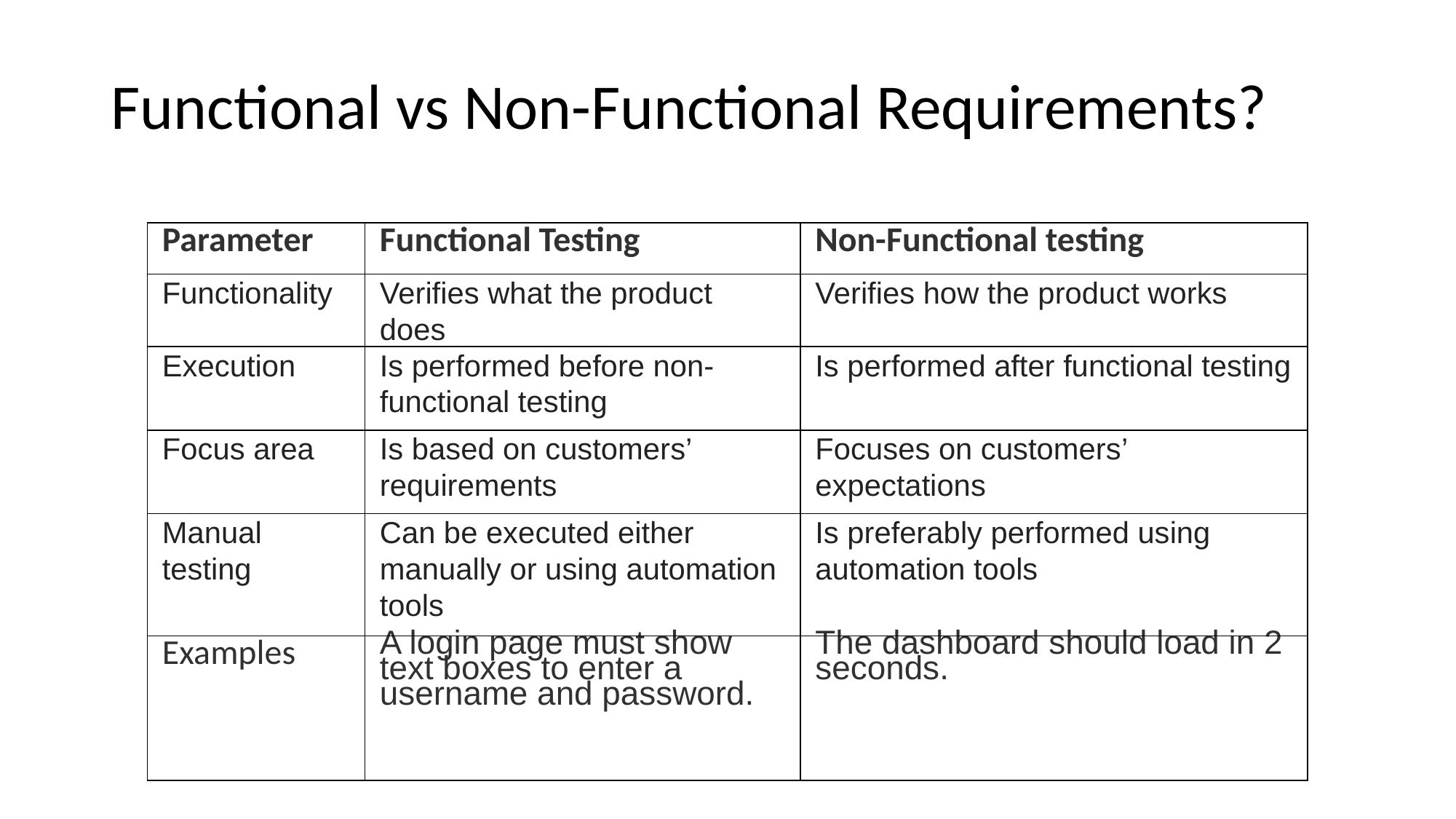

Functional vs Non-Functional Requirements?
| Parameter | Functional Testing | Non-Functional testing |
| --- | --- | --- |
| Functionality | Verifies what the product does | Verifies how the product works |
| Execution | Is performed before non-functional testing | Is performed after functional testing |
| Focus area | Is based on customers’ requirements | Focuses on customers’ expectations |
| Manual testing | Can be executed either manually or using automation tools | Is preferably performed using automation tools |
| Examples | A login page must show text boxes to enter a username and password. | The dashboard should load in 2 seconds. |